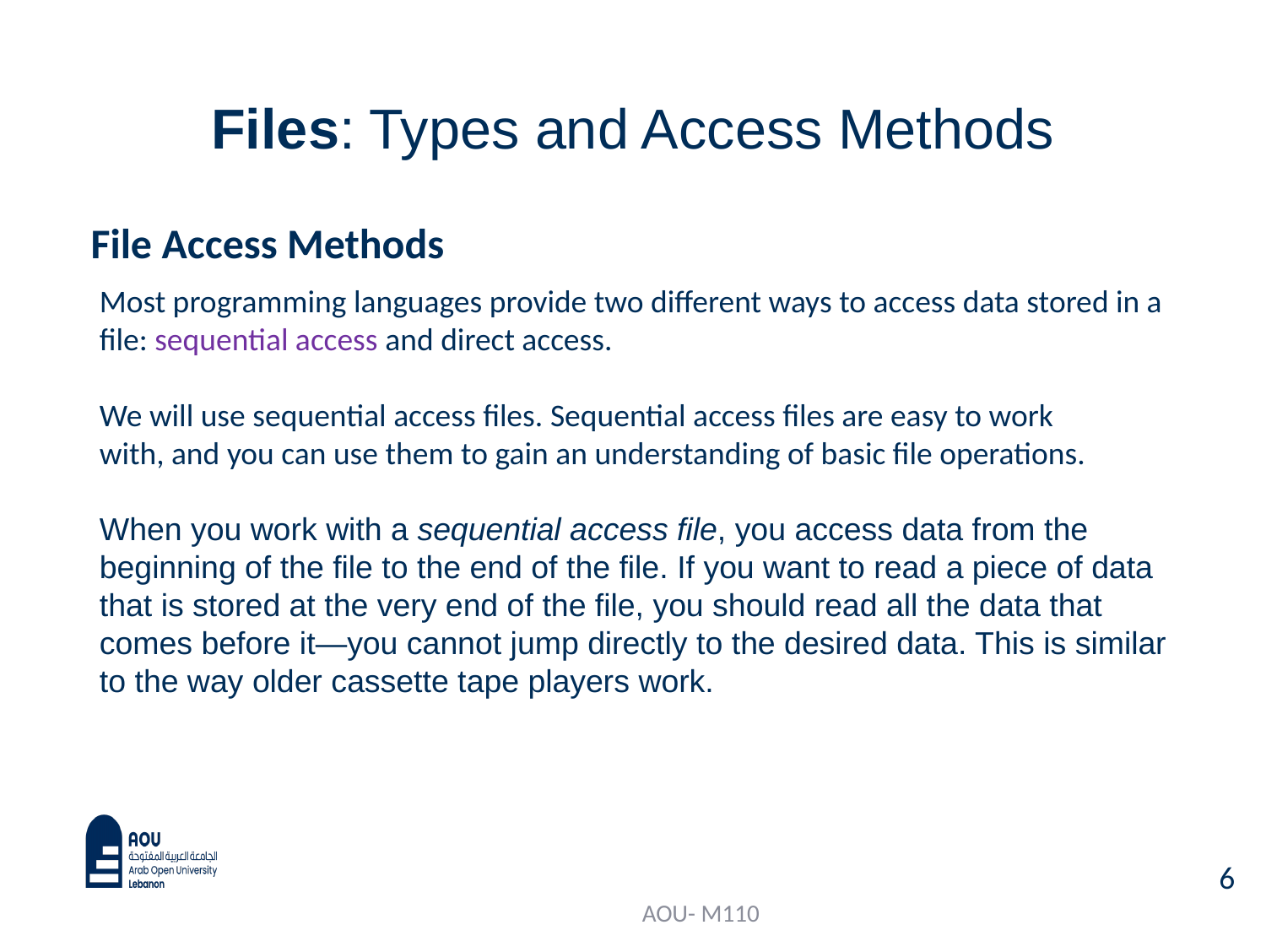

# Files: Types and Access Methods
File Access Methods
Most programming languages provide two different ways to access data stored in a file: sequential access and direct access.

We will use sequential access files. Sequential access files are easy to work
with, and you can use them to gain an understanding of basic file operations.

When you work with a sequential access file, you access data from the beginning of the file to the end of the file. If you want to read a piece of data
that is stored at the very end of the file, you should read all the data that comes before it—you cannot jump directly to the desired data. This is similar to the way older cassette tape players work.
6
AOU- M110